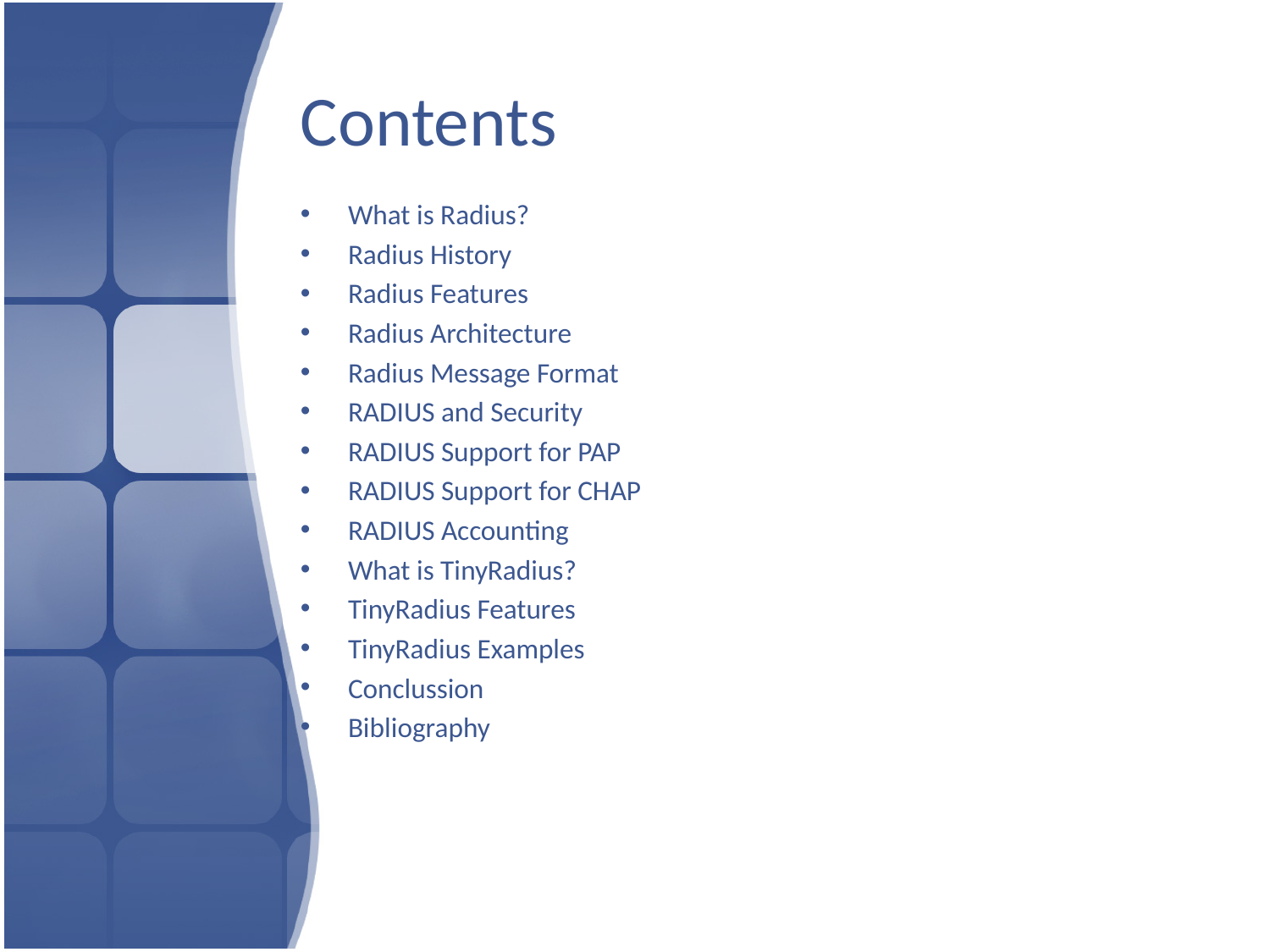

# Contents
What is Radius?
Radius History
Radius Features
Radius Architecture
Radius Message Format
RADIUS and Security
RADIUS Support for PAP
RADIUS Support for CHAP
RADIUS Accounting
What is TinyRadius?
TinyRadius Features
TinyRadius Examples
Conclussion
Bibliography